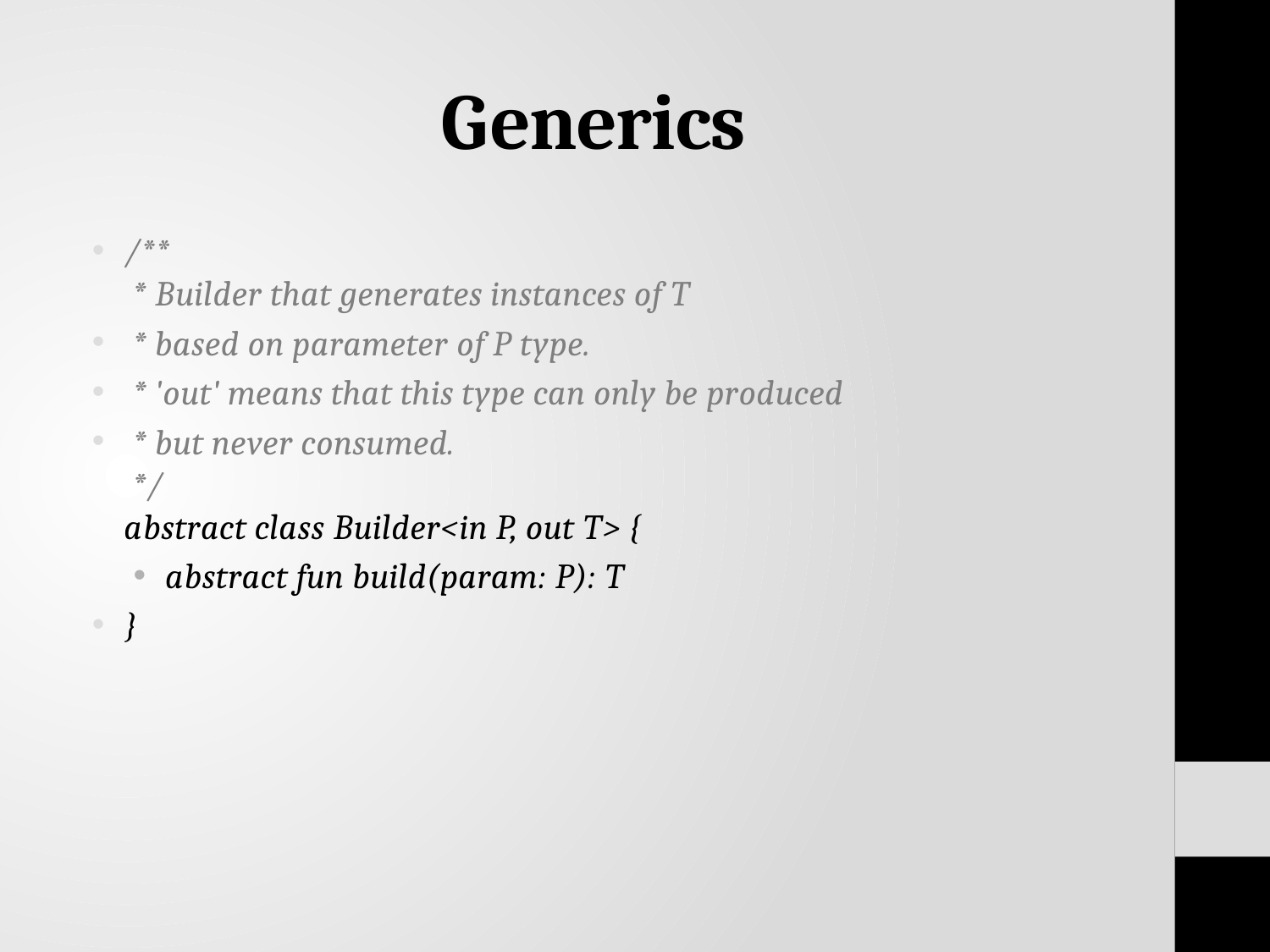

# Generics
/**
 * Builder that generates instances of T
 * based on parameter of P type.
 * 'out' means that this type can only be produced
 * but never consumed.
 */
abstract class Builder<in P, out T> {
abstract fun build(param: P): T
}